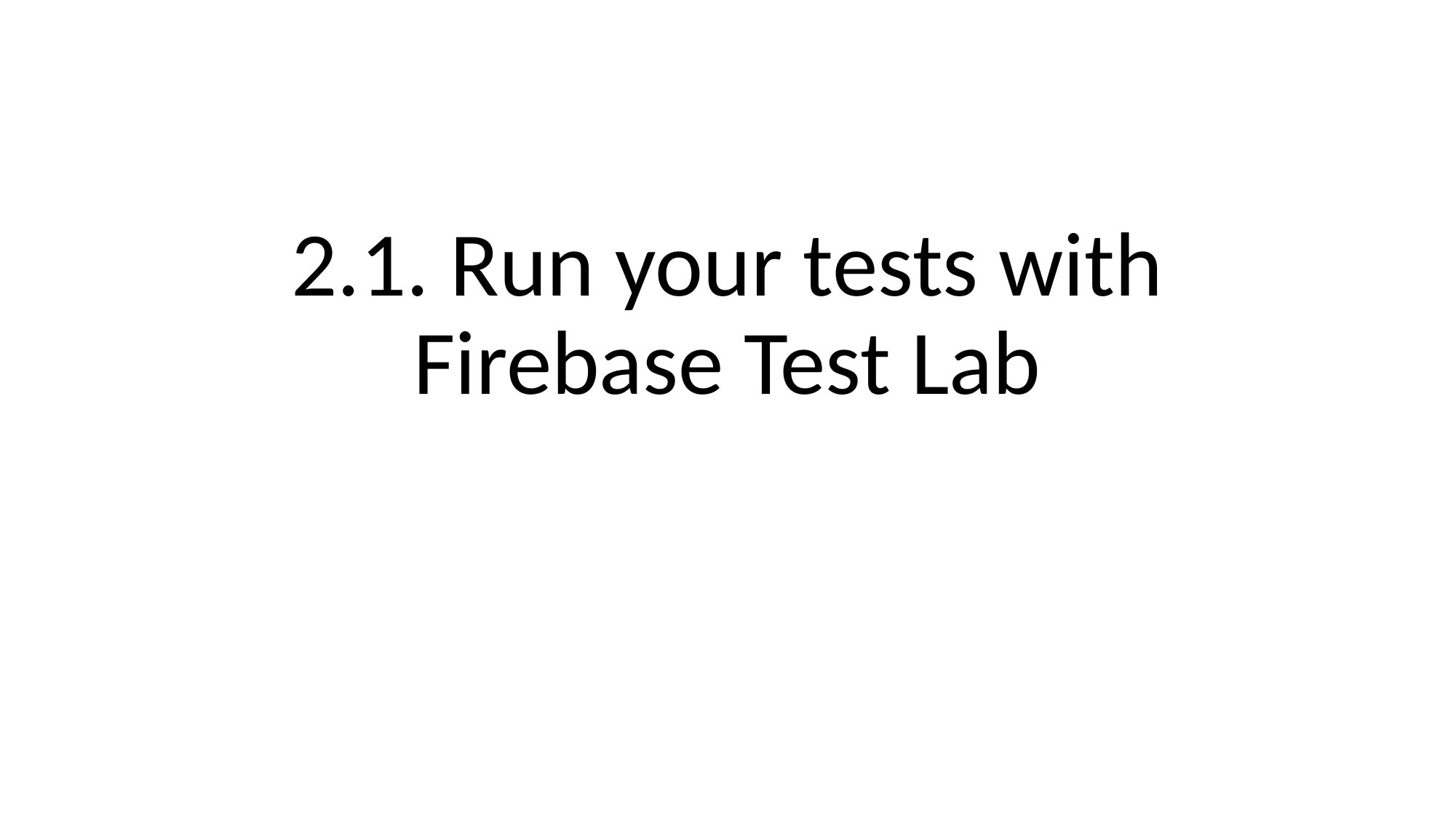

# 2.1. Run your tests with Firebase Test Lab